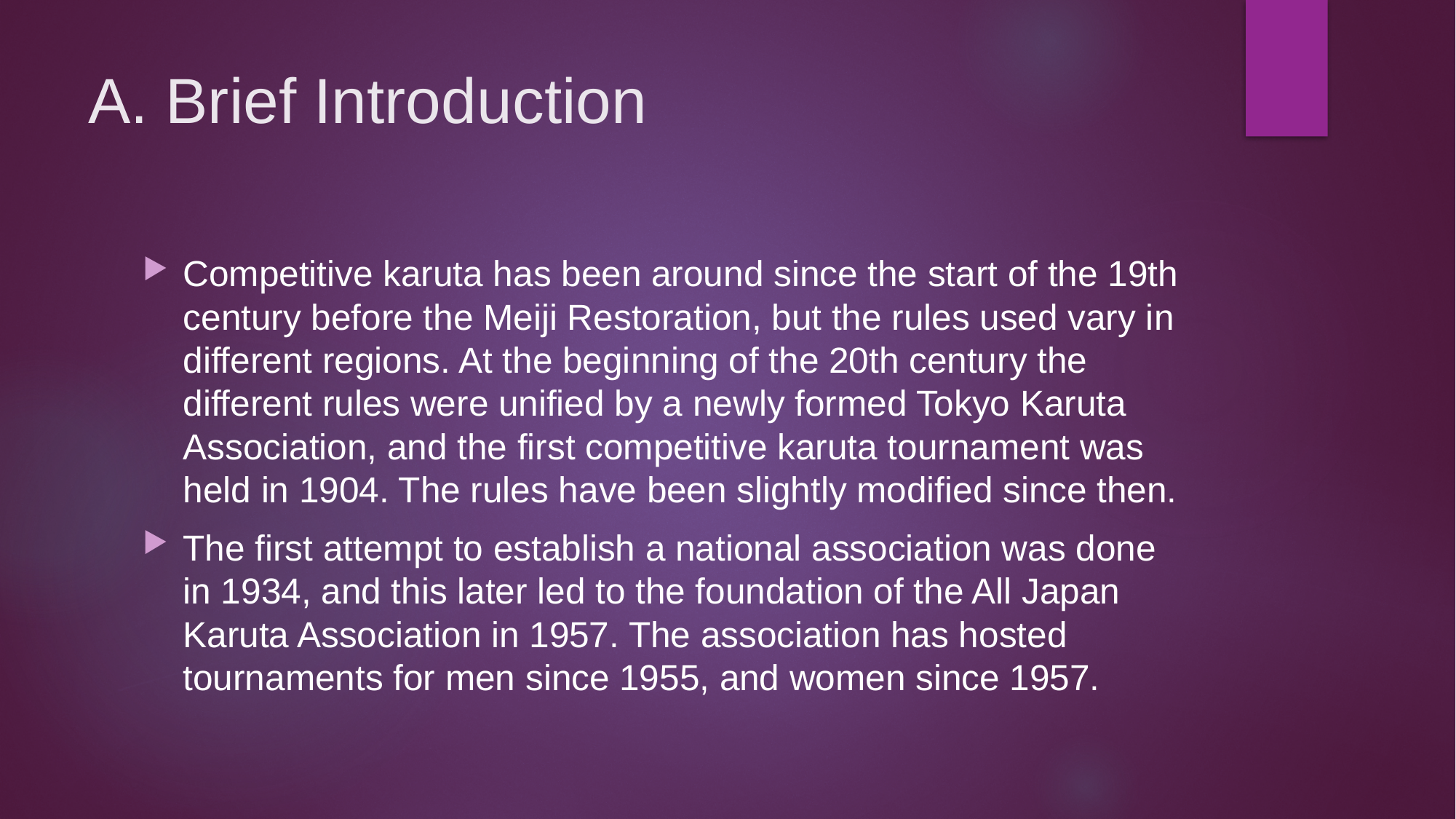

# A. Brief Introduction
Competitive karuta has been around since the start of the 19th century before the Meiji Restoration, but the rules used vary in different regions. At the beginning of the 20th century the different rules were unified by a newly formed Tokyo Karuta Association, and the first competitive karuta tournament was held in 1904. The rules have been slightly modified since then.
The first attempt to establish a national association was done in 1934, and this later led to the foundation of the All Japan Karuta Association in 1957. The association has hosted tournaments for men since 1955, and women since 1957.